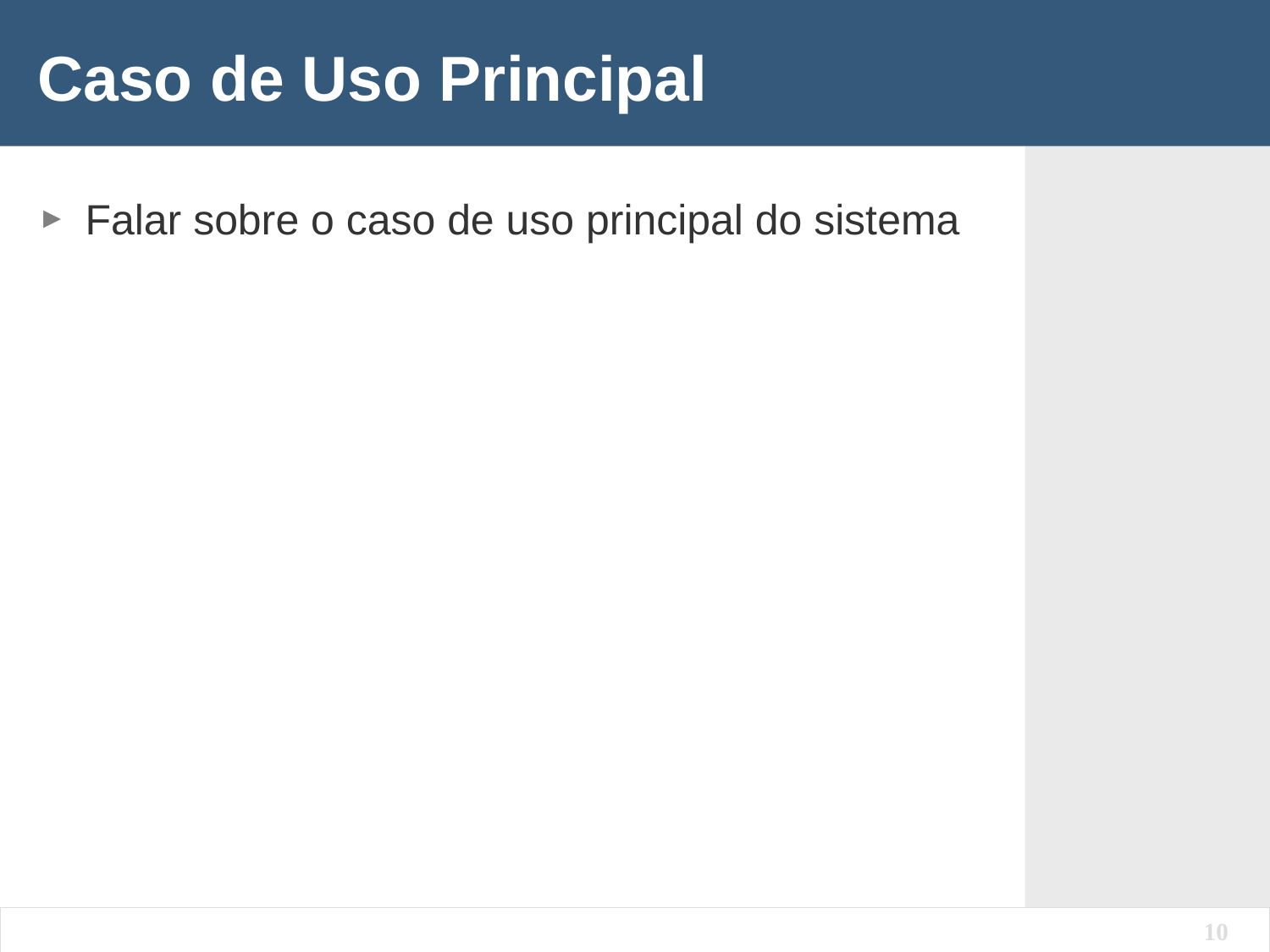

# Caso de Uso Principal
Falar sobre o caso de uso principal do sistema
10